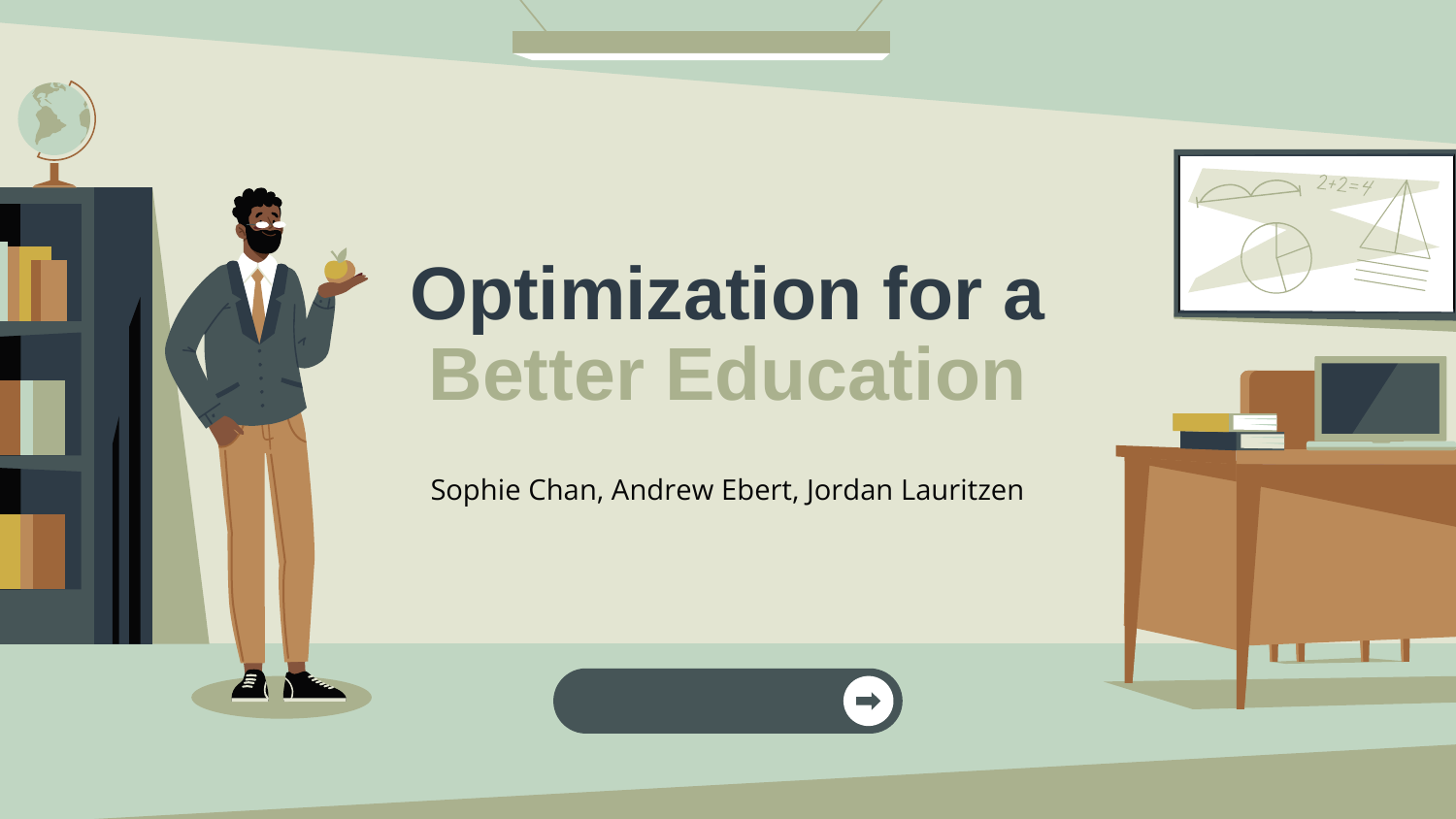

# Optimization for a Better Education

Sophie Chan, Andrew Ebert, Jordan Lauritzen